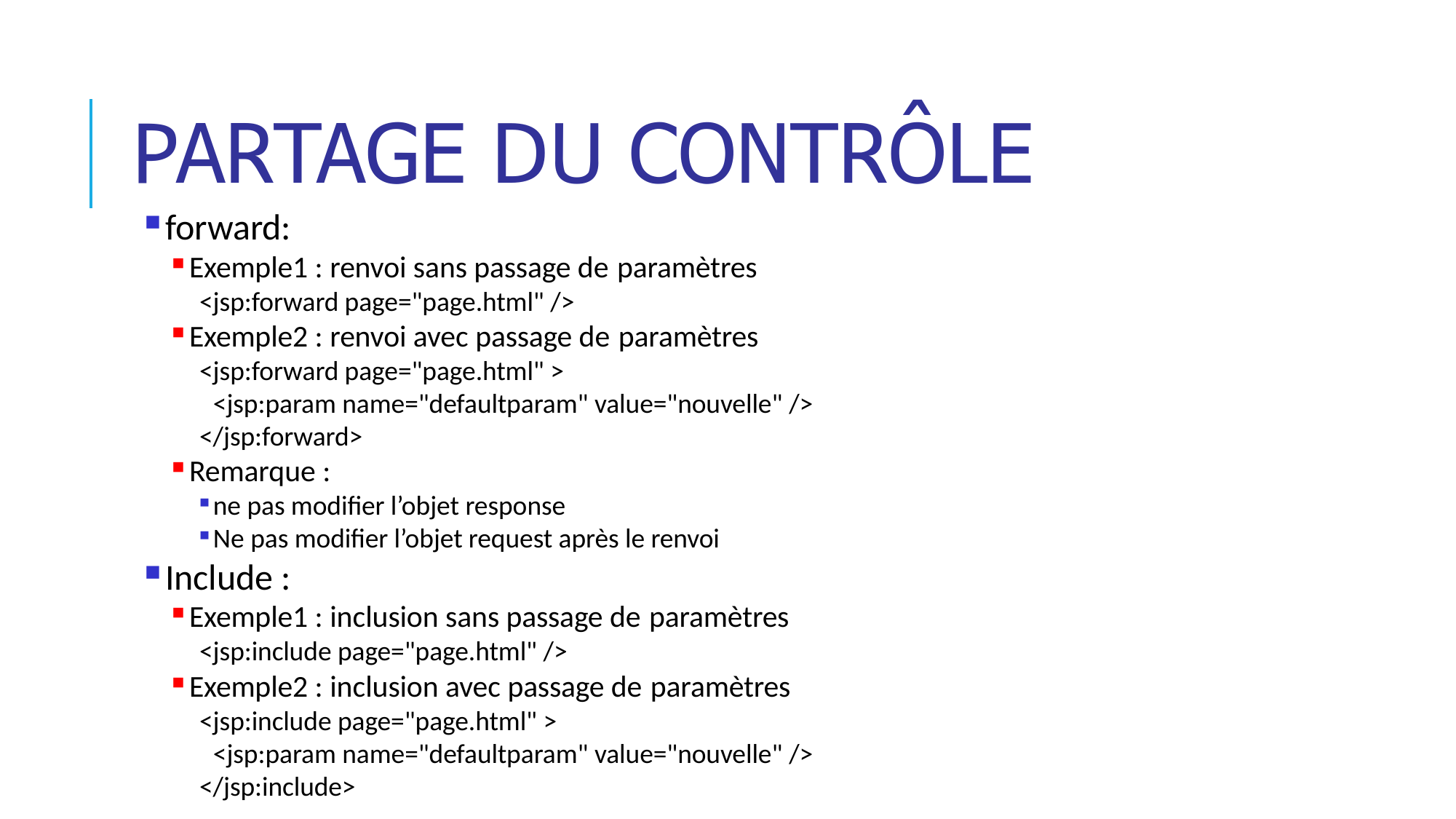

# Partage du contrôle
forward:
Exemple1 : renvoi sans passage de paramètres
<jsp:forward page="page.html" />
Exemple2 : renvoi avec passage de paramètres
<jsp:forward page="page.html" >
<jsp:param name="defaultparam" value="nouvelle" />
</jsp:forward>
Remarque :
ne pas modifier l’objet response
Ne pas modifier l’objet request après le renvoi
Include :
Exemple1 : inclusion sans passage de paramètres
<jsp:include page="page.html" />
Exemple2 : inclusion avec passage de paramètres
<jsp:include page="page.html" >
<jsp:param name="defaultparam" value="nouvelle" />
</jsp:include>